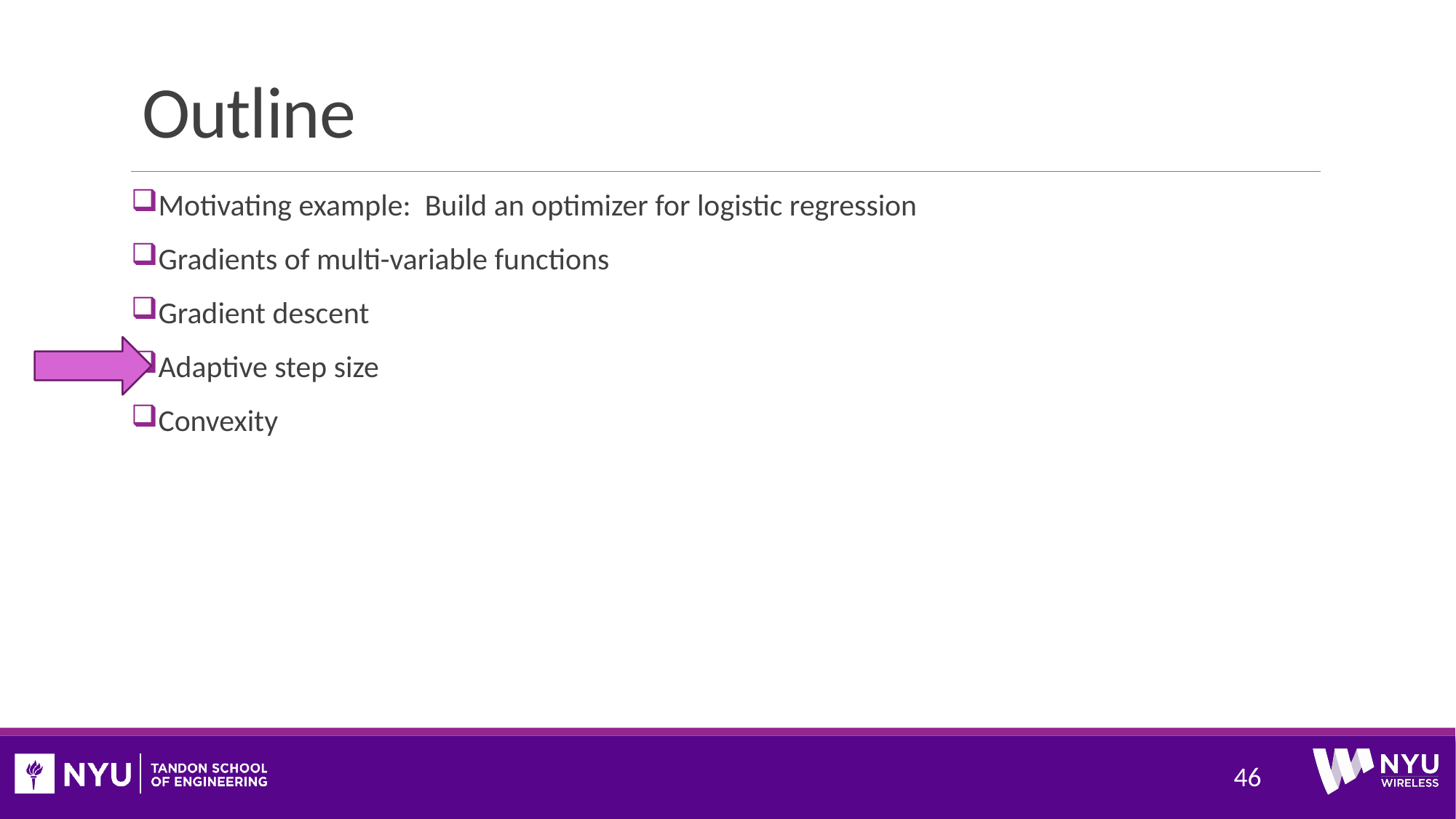

# Outline
Motivating example:  Build an optimizer for logistic regression
Gradients of multi-variable functions
Gradient descent
Adaptive step size
Convexity

46